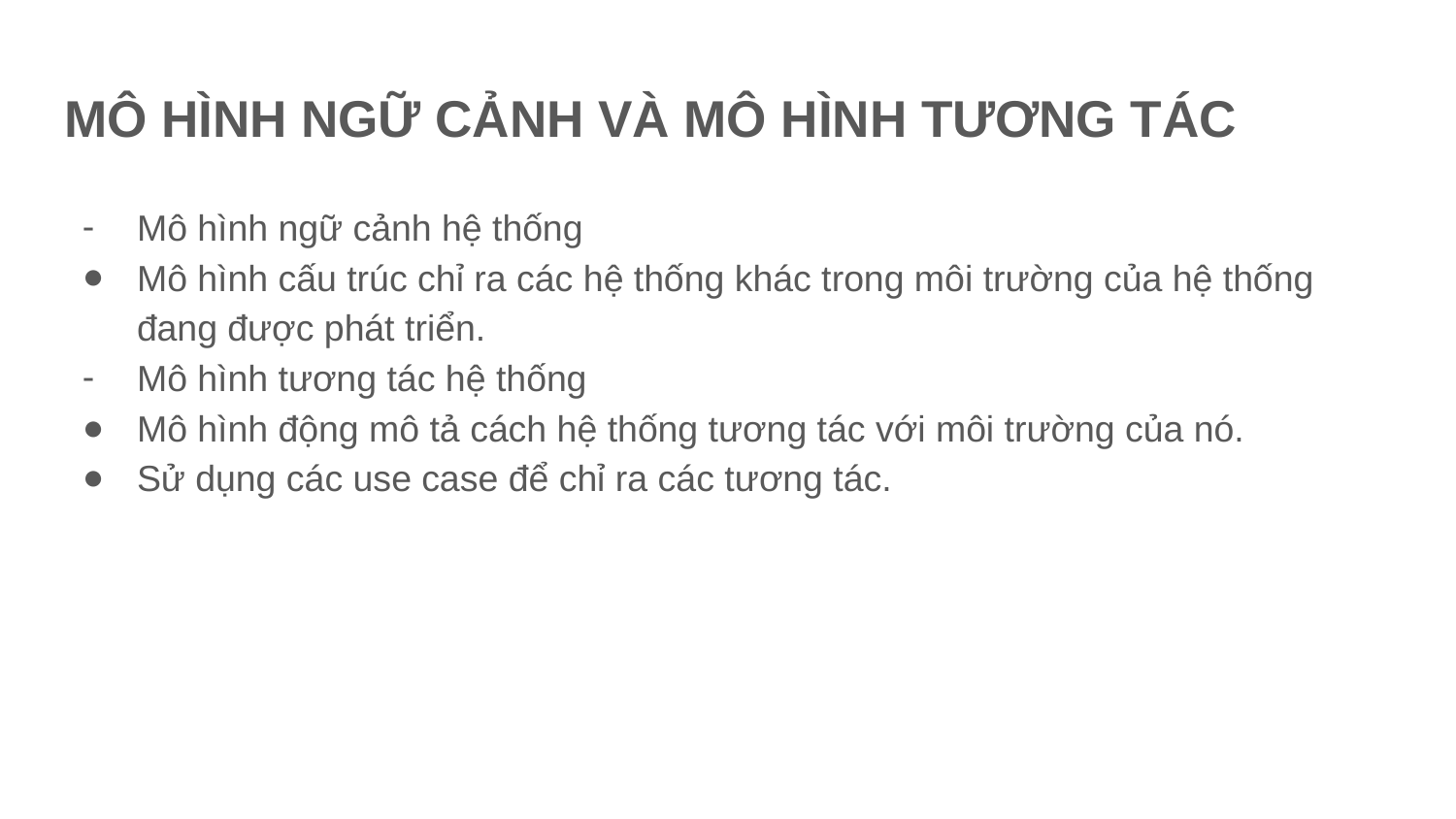

# MÔ HÌNH NGỮ CẢNH VÀ MÔ HÌNH TƯƠNG TÁC
Mô hình ngữ cảnh hệ thống
Mô hình cấu trúc chỉ ra các hệ thống khác trong môi trường của hệ thống đang được phát triển.
Mô hình tương tác hệ thống
Mô hình động mô tả cách hệ thống tương tác với môi trường của nó.
Sử dụng các use case để chỉ ra các tương tác.